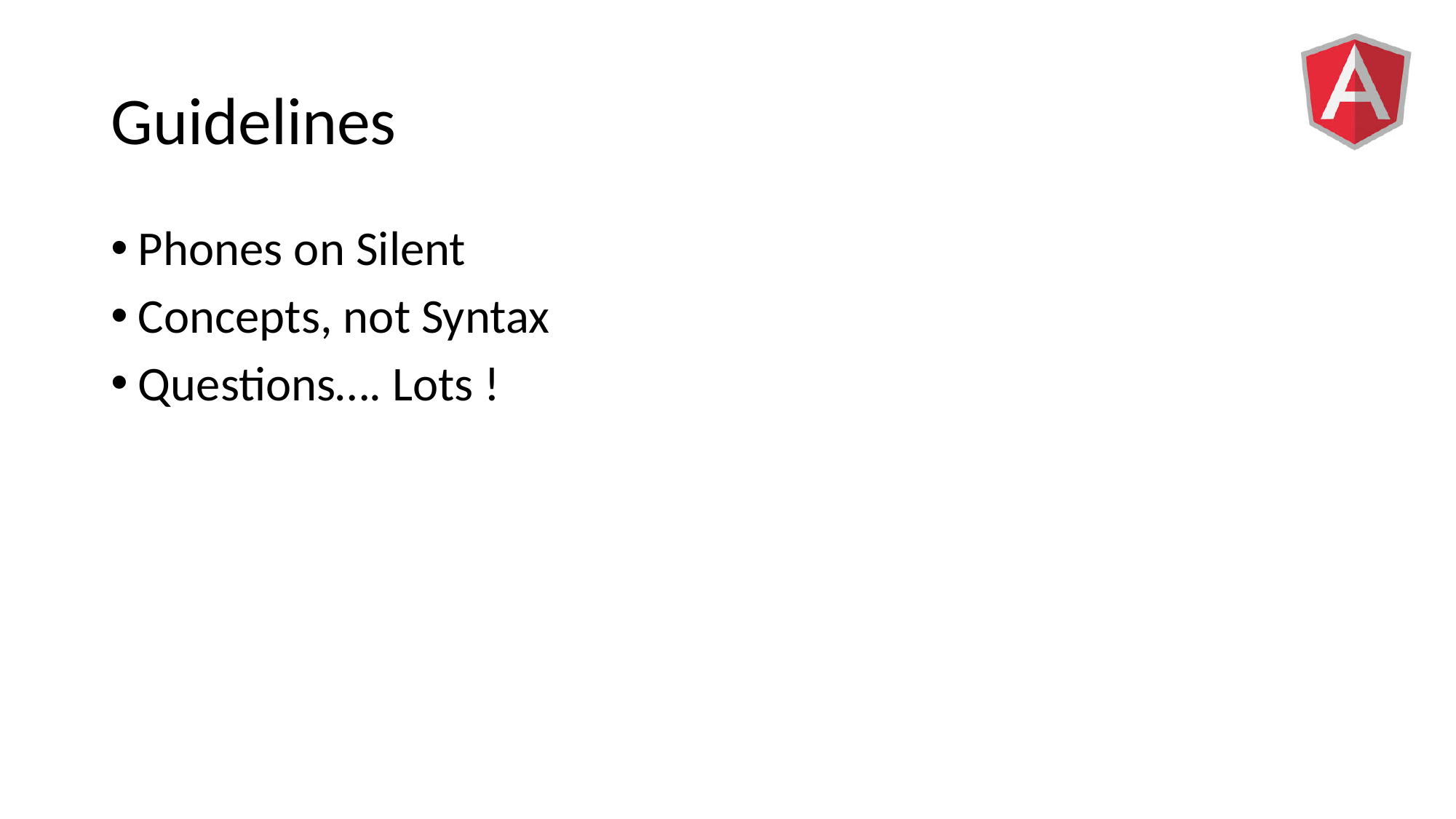

# Guidelines
Phones on Silent
Concepts, not Syntax
Questions…. Lots !